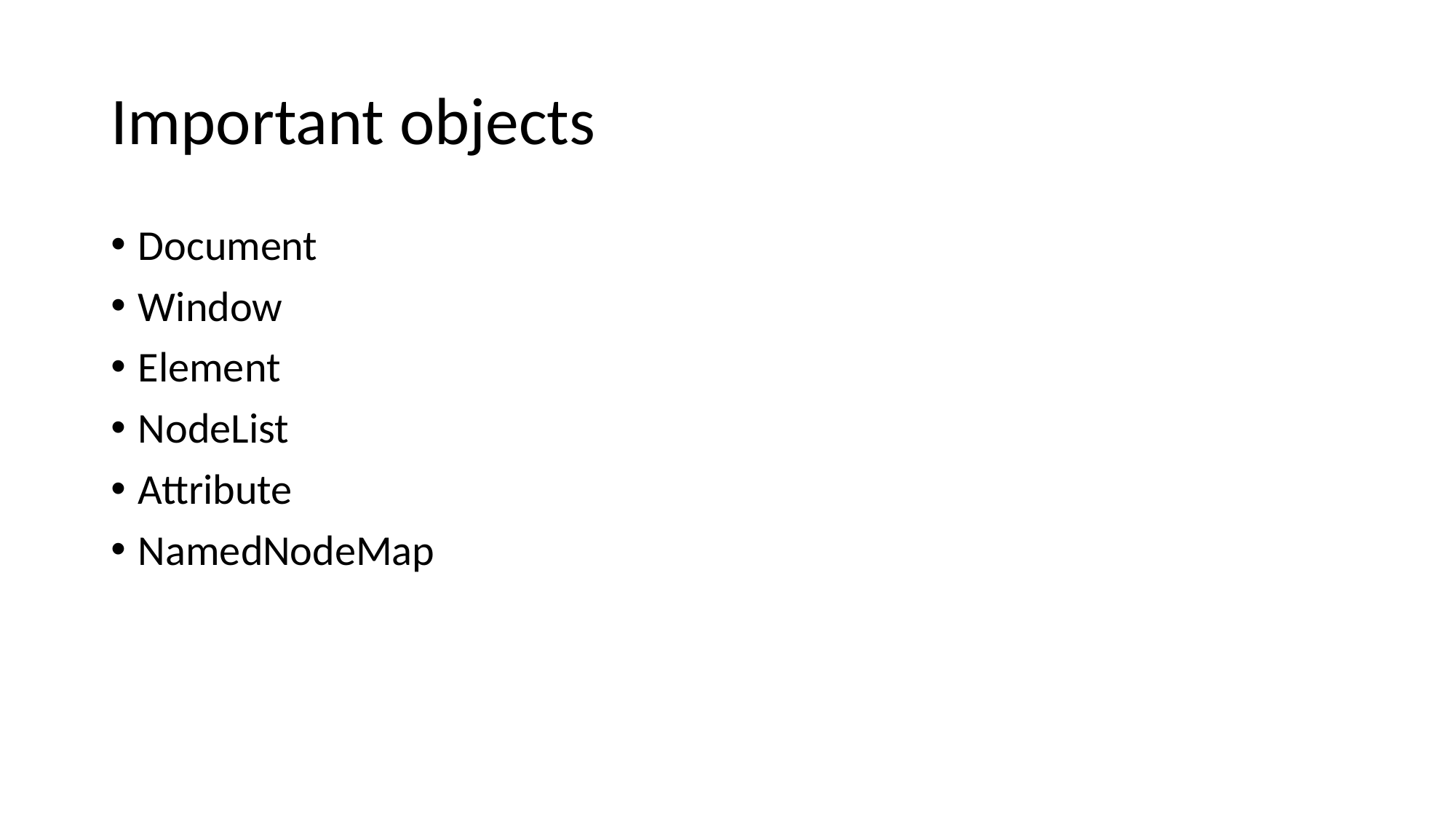

# Important objects
Document
Window
Element
NodeList
Attribute
NamedNodeMap